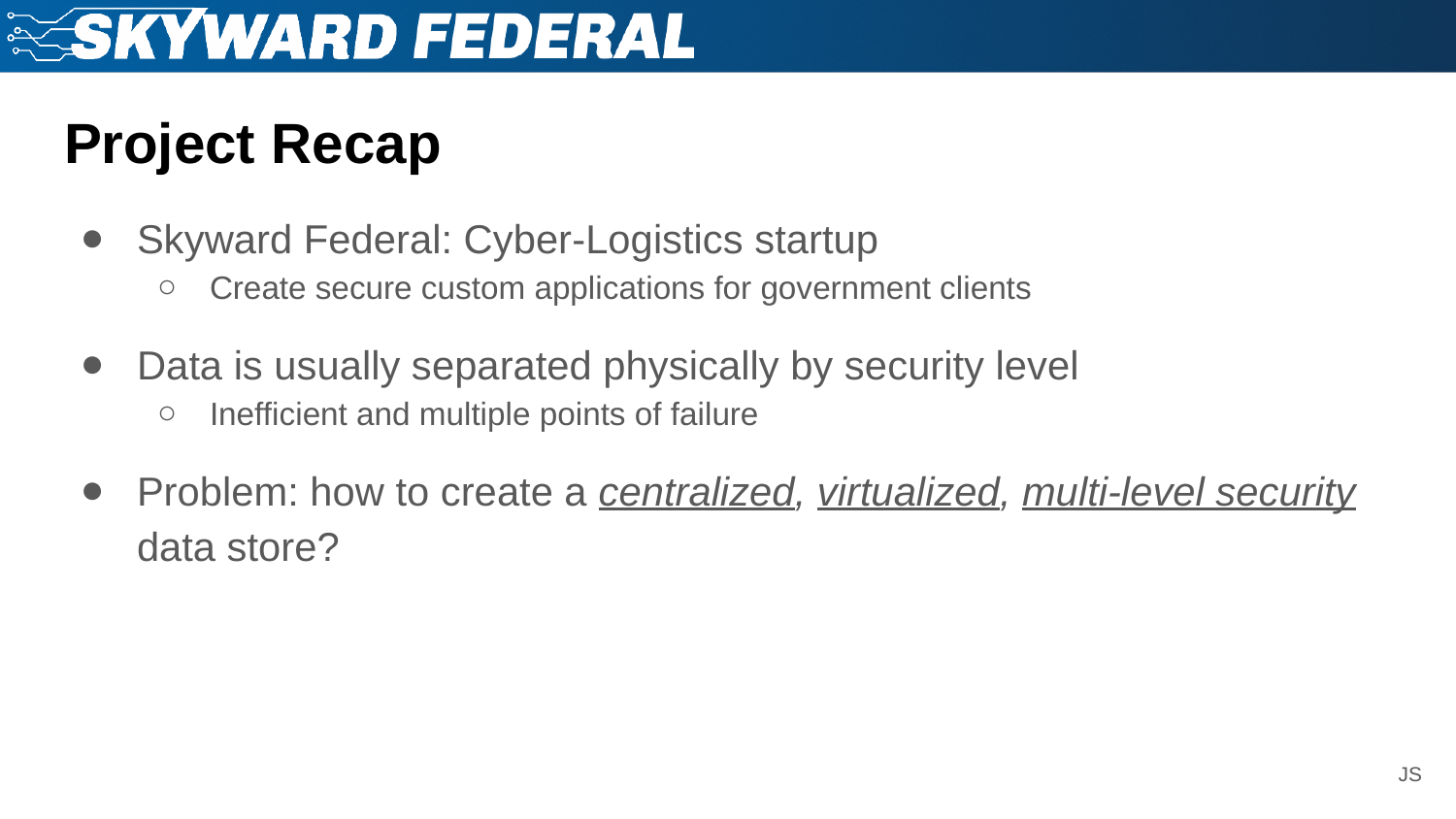

# Project Recap
Skyward Federal: Cyber-Logistics startup
Create secure custom applications for government clients

Data is usually separated physically by security level
Inefficient and multiple points of failure

Problem: how to create a centralized, virtualized, multi-level security data store?

JS